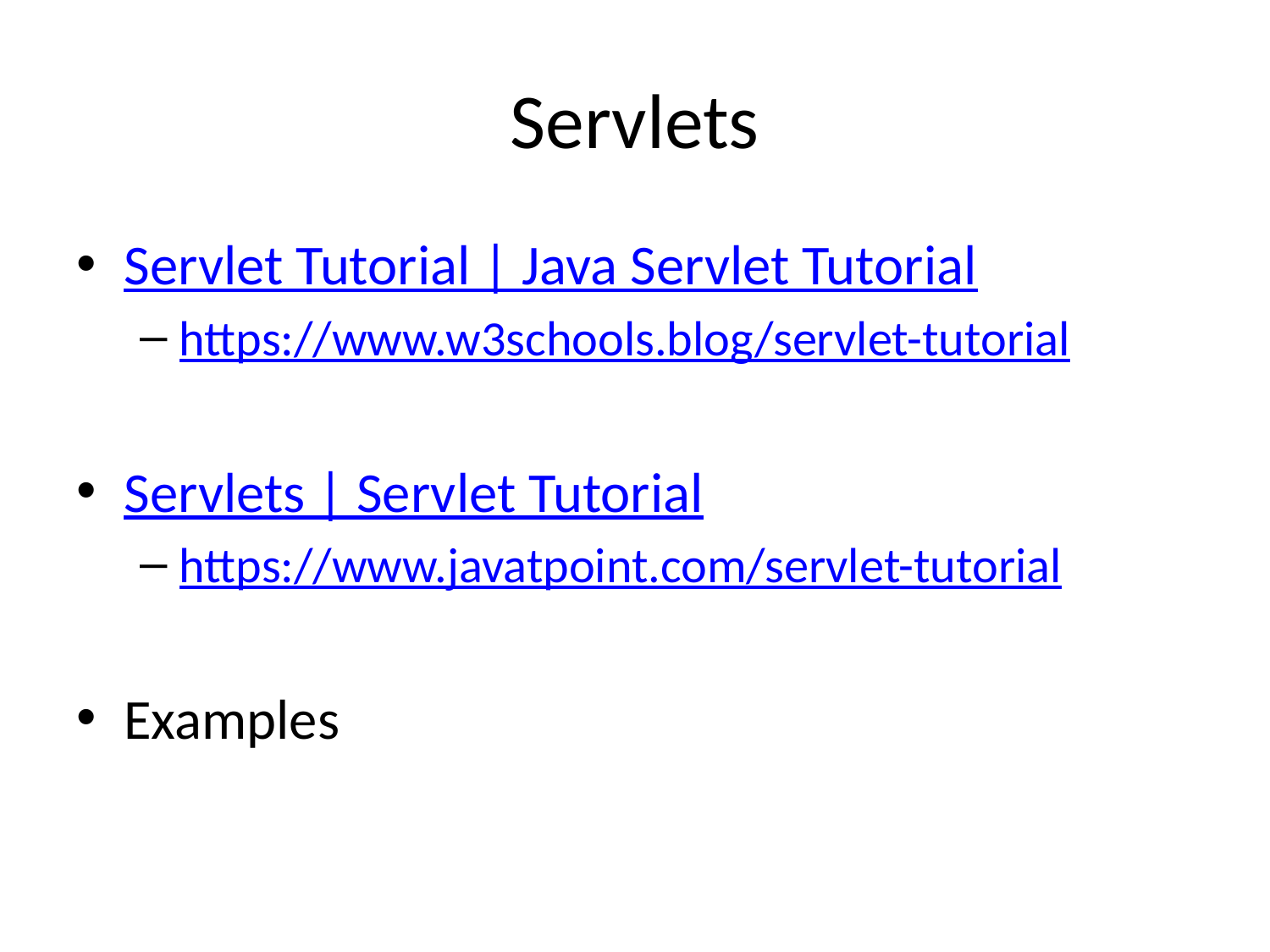

# Servlets
Servlet Tutorial | Java Servlet Tutorial
https://www.w3schools.blog/servlet-tutorial

Servlets | Servlet Tutorial
https://www.javatpoint.com/servlet-tutorial

Examples